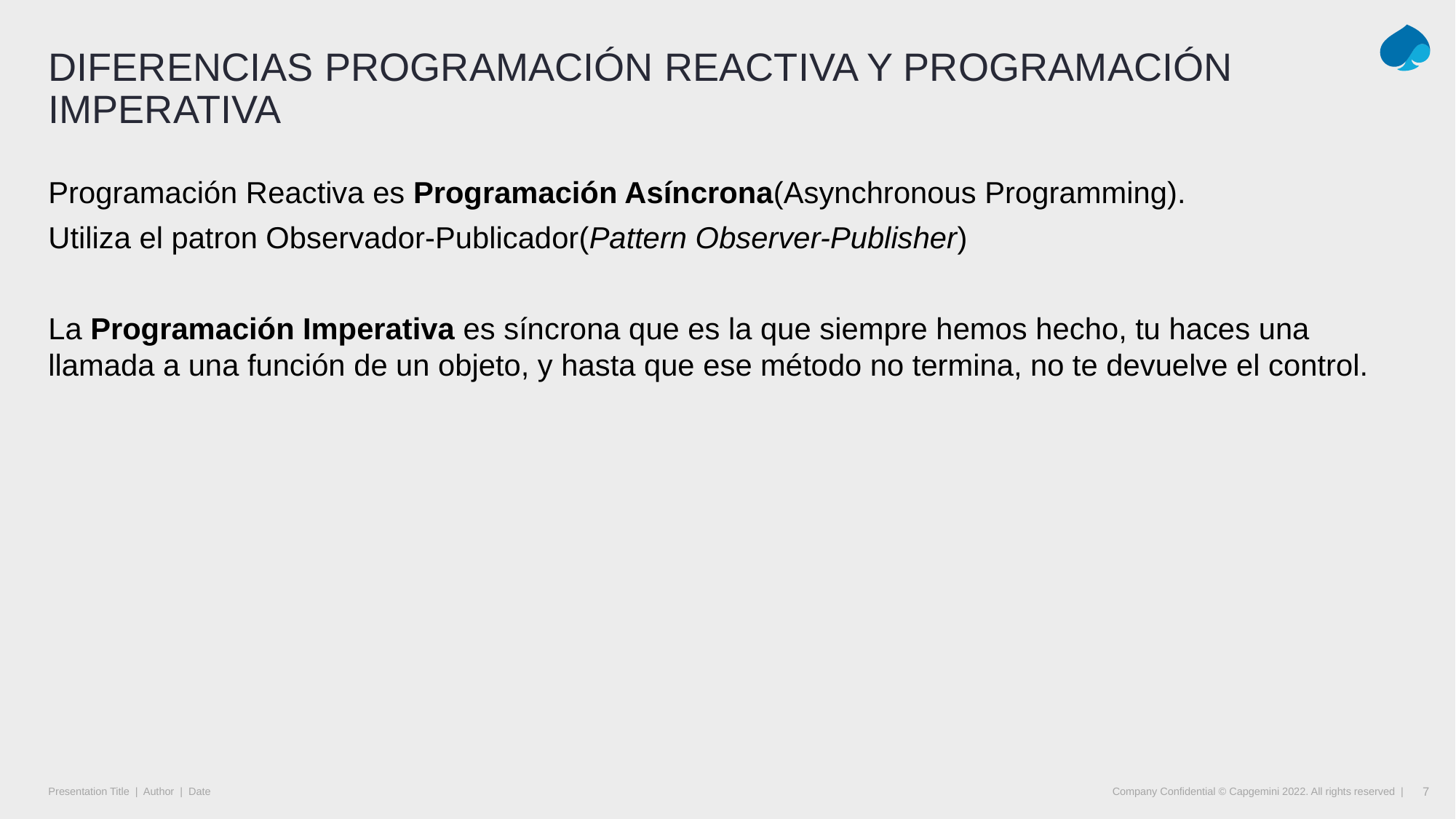

# Diferencias Programación reactiva y programación  imperativa
Programación Reactiva es Programación Asíncrona(Asynchronous Programming).
Utiliza el patron Observador-Publicador(Pattern Observer-Publisher)

La Programación Imperativa es síncrona que es la que siempre hemos hecho, tu haces una llamada a una función de un objeto, y hasta que ese método no termina, no te devuelve el control.